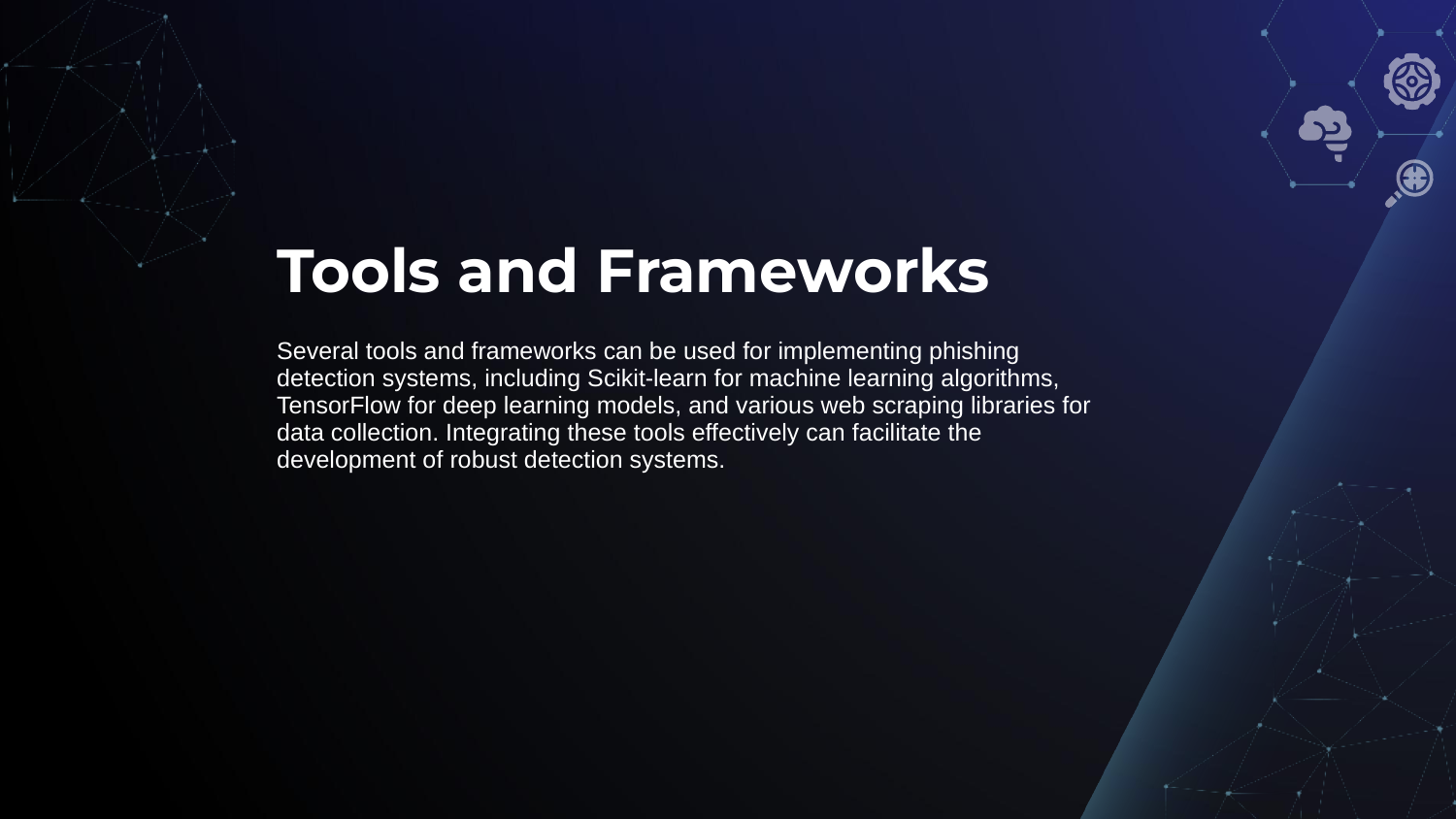

# Tools and Frameworks
Several tools and frameworks can be used for implementing phishing detection systems, including Scikit-learn for machine learning algorithms, TensorFlow for deep learning models, and various web scraping libraries for data collection. Integrating these tools effectively can facilitate the development of robust detection systems.